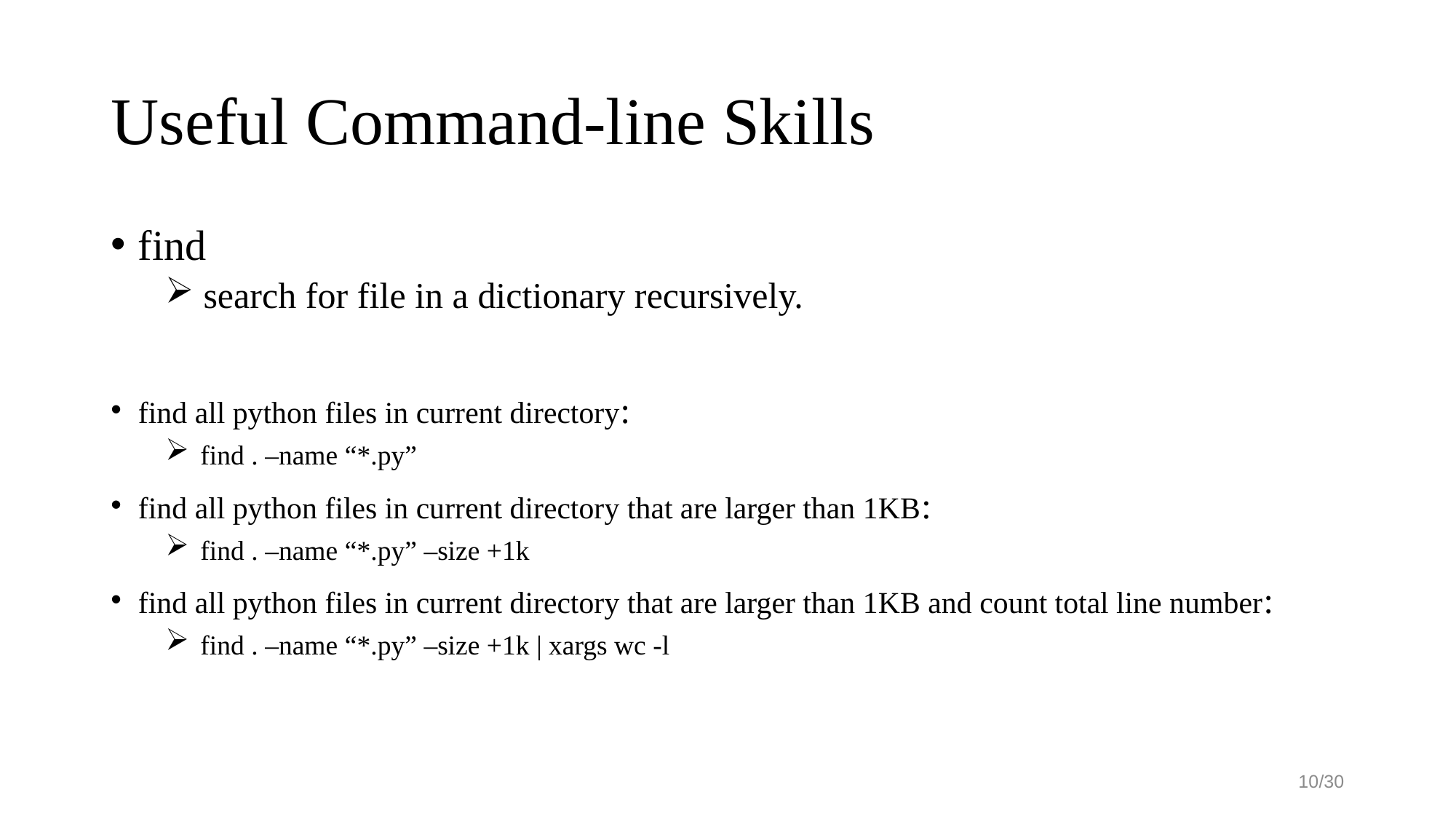

# Useful Command-line Skills
find
 search for file in a dictionary recursively.

find all python files in current directory:
 find . –name “*.py”
find all python files in current directory that are larger than 1KB:
 find . –name “*.py” –size +1k
find all python files in current directory that are larger than 1KB and count total line number:
 find . –name “*.py” –size +1k | xargs wc -l

10/30